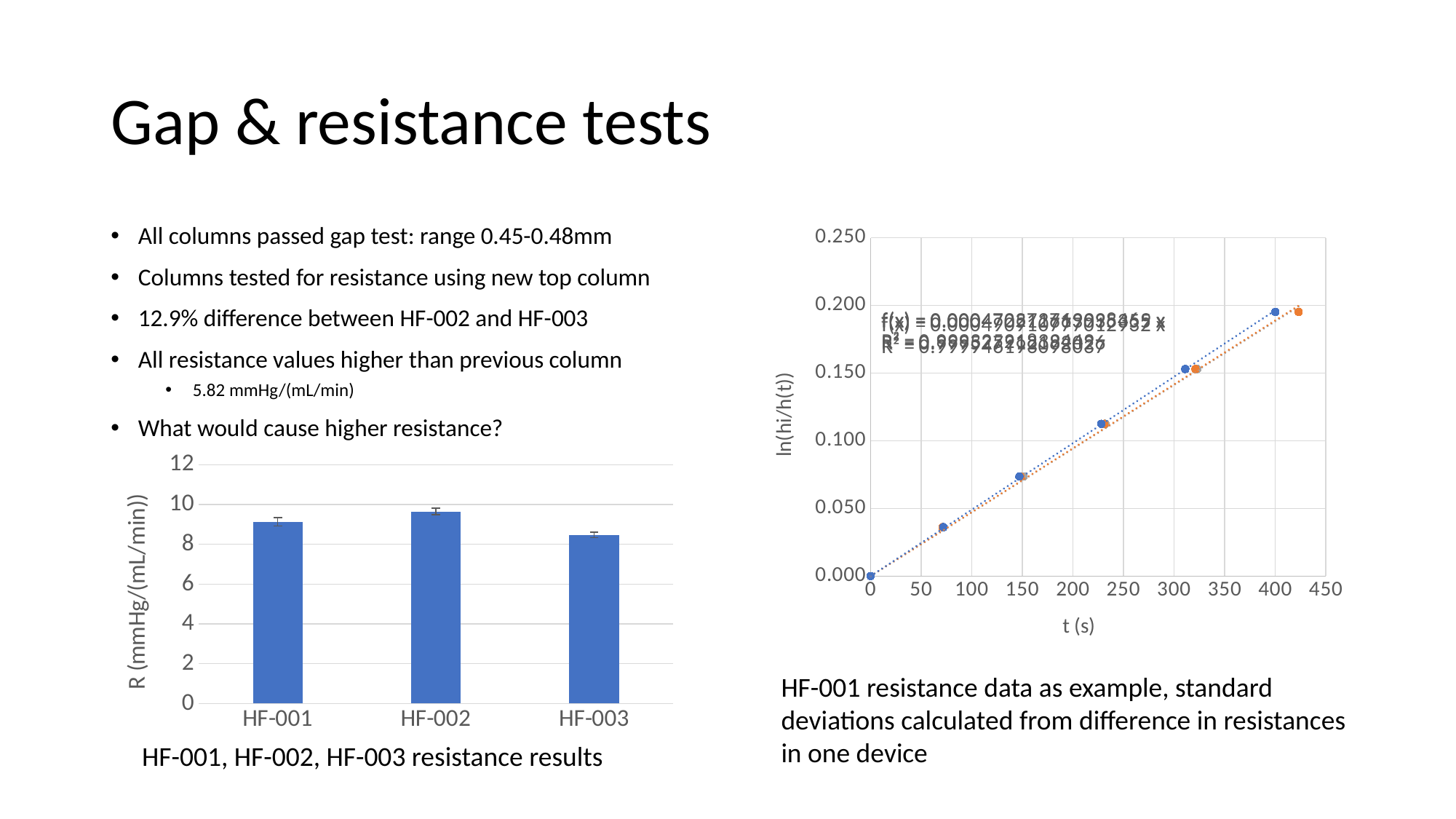

# Gap & resistance tests
All columns passed gap test: range 0.45-0.48mm
Columns tested for resistance using new top column
12.9% difference between HF-002 and HF-003
All resistance values higher than previous column
5.82 mmHg/(mL/min)
What would cause higher resistance?

### Chart

| Category |  |  |  |
|---|---|---|---|

### Chart

| Category | R (mmgHg/(ml/min)) |
|---|---|
| HF-001 | 9.124156503945086 |
| HF-002 | 9.647484414784545 |
| HF-003 | 8.477999967350803 |
HF-001 resistance data as example, standard deviations calculated from difference in resistances in one device
HF-001, HF-002, HF-003 resistance results